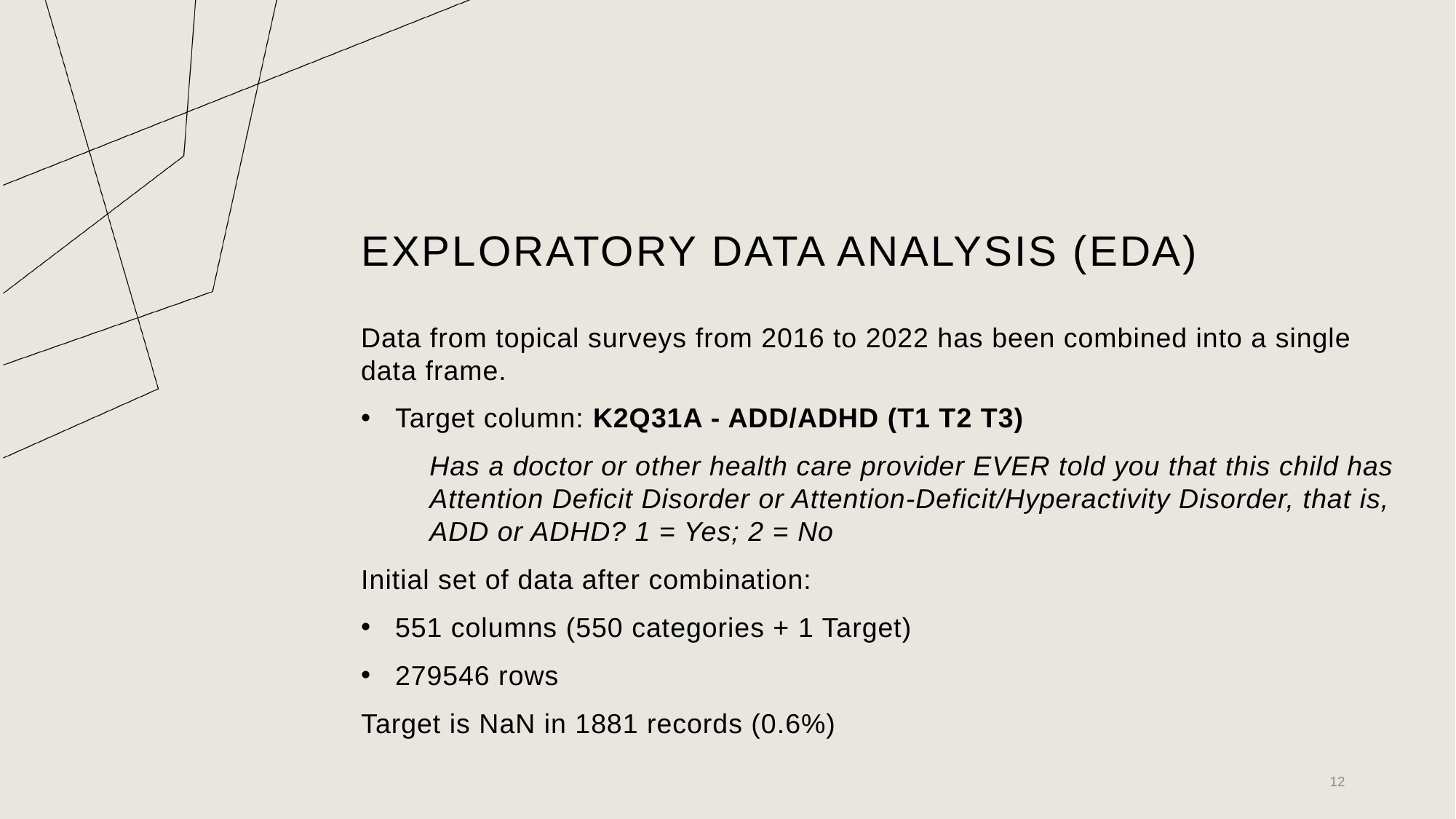

# Exploratory Data Analysis (EDA)
Data from topical surveys from 2016 to 2022 has been combined into a single data frame.
Target column: K2Q31A ‐ ADD/ADHD (T1 T2 T3)
Has a doctor or other health care provider EVER told you that this child has Attention Deficit Disorder or Attention‐Deficit/Hyperactivity Disorder, that is, ADD or ADHD? 1 = Yes; 2 = No
Initial set of data after combination:
551 columns (550 categories + 1 Target)
279546 rows
Target is NaN in 1881 records (0.6%)

12